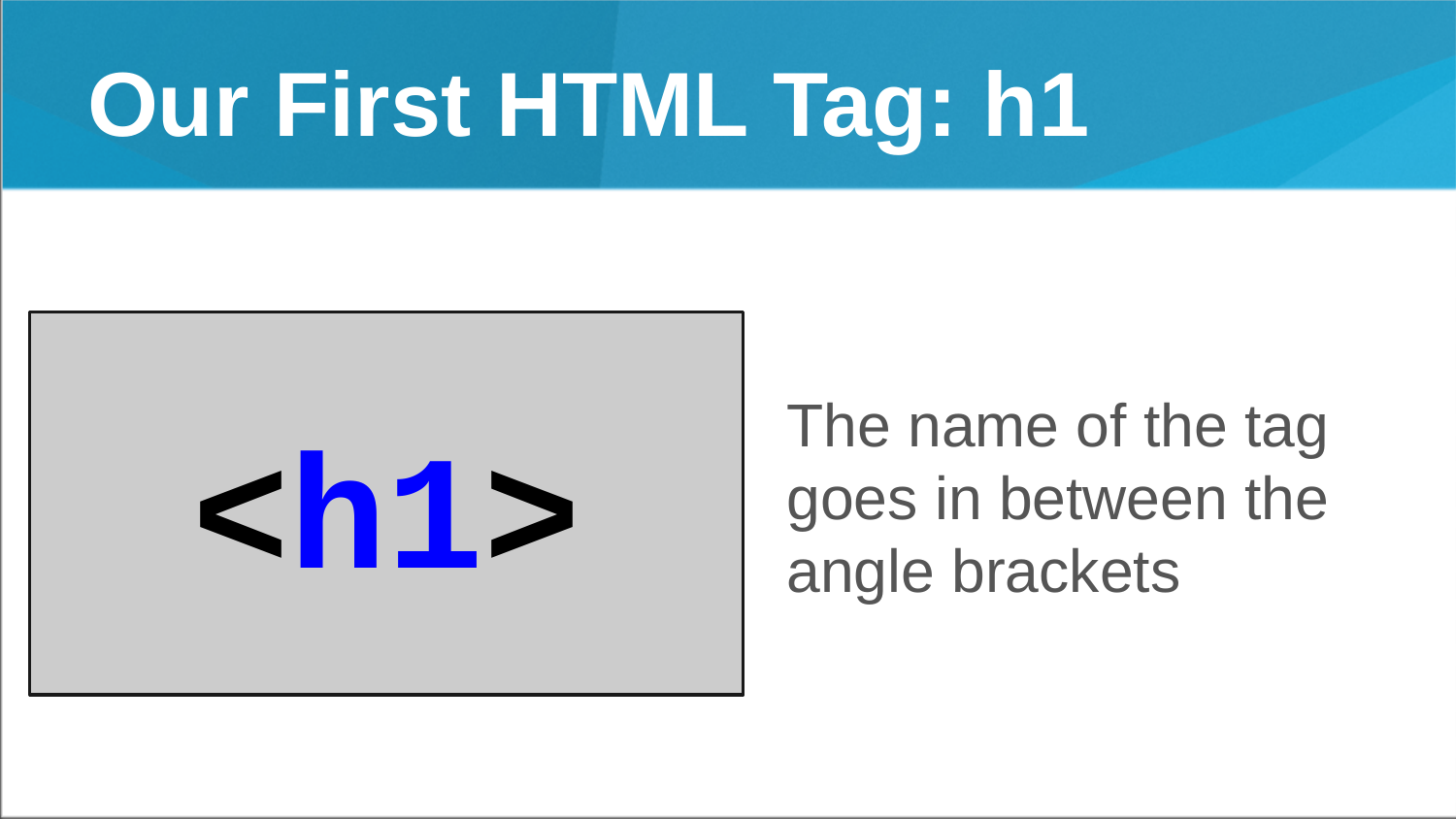

# Our First HTML Tag: h1

<h1>
The name of the tag goes in between the angle brackets